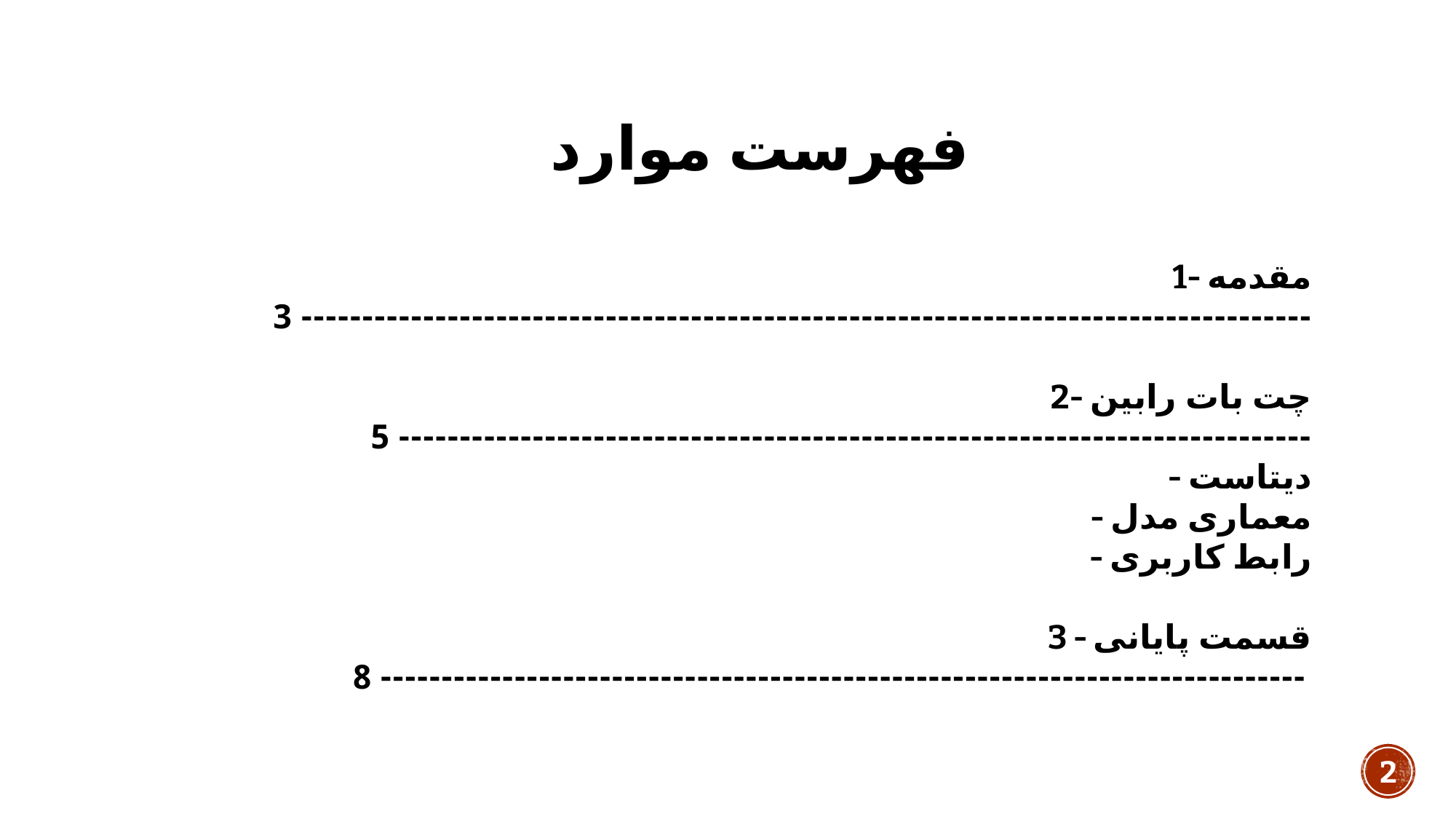

فهرست موارد

1- مقدمه ----------------------------------------------------------------------------------- 3

2- چت بات رابین --------------------------------------------------------------------------- 5
  - دیتاست
  - معماری مدل
  - رابط کاربری

3 - قسمت پایانی ---------------------------------------------------------------------------- 8
2